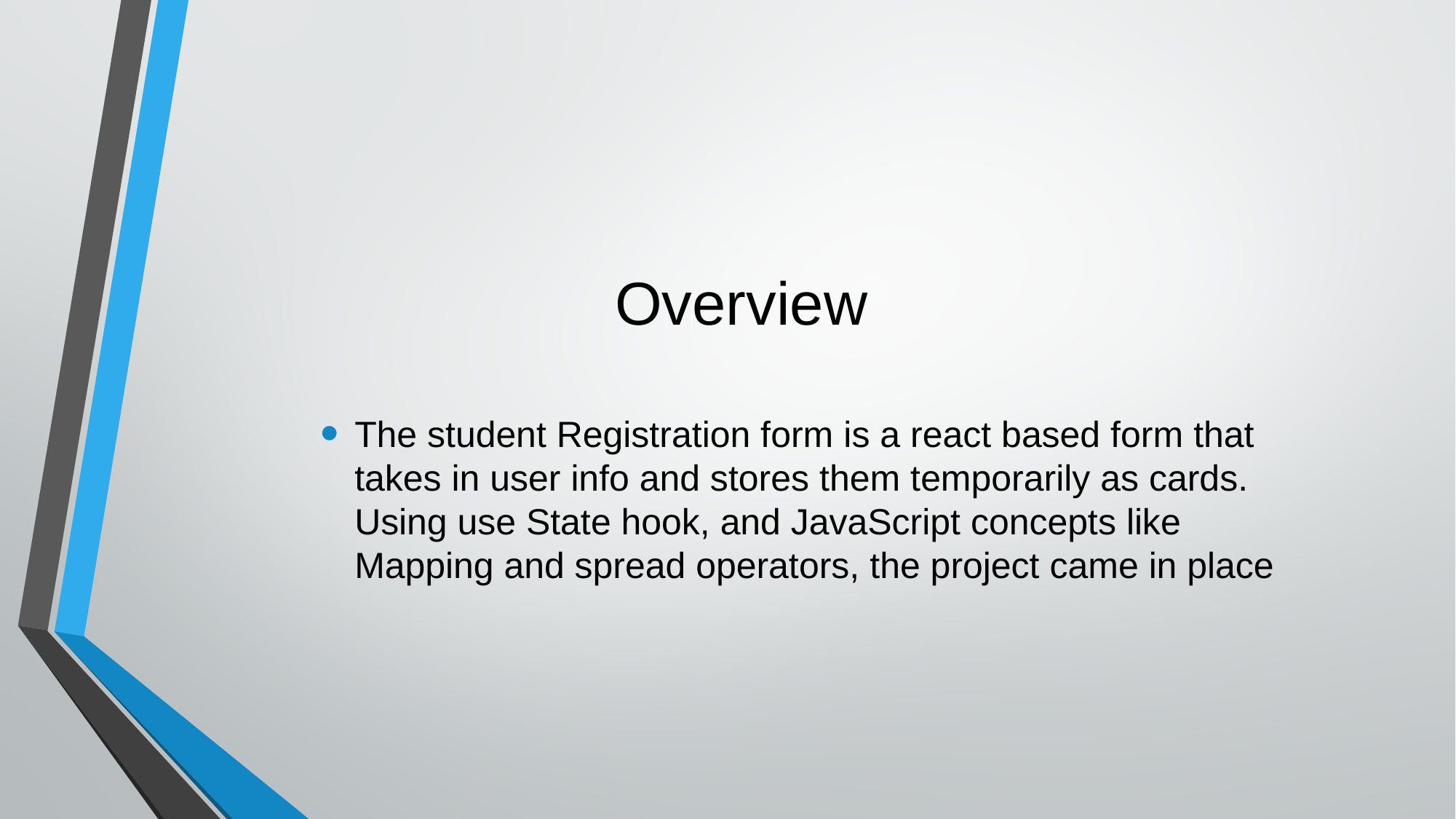

# Overview
The student Registration form is a react based form that takes in user info and stores them temporarily as cards. Using use State hook, and JavaScript concepts like Mapping and spread operators, the project came in place